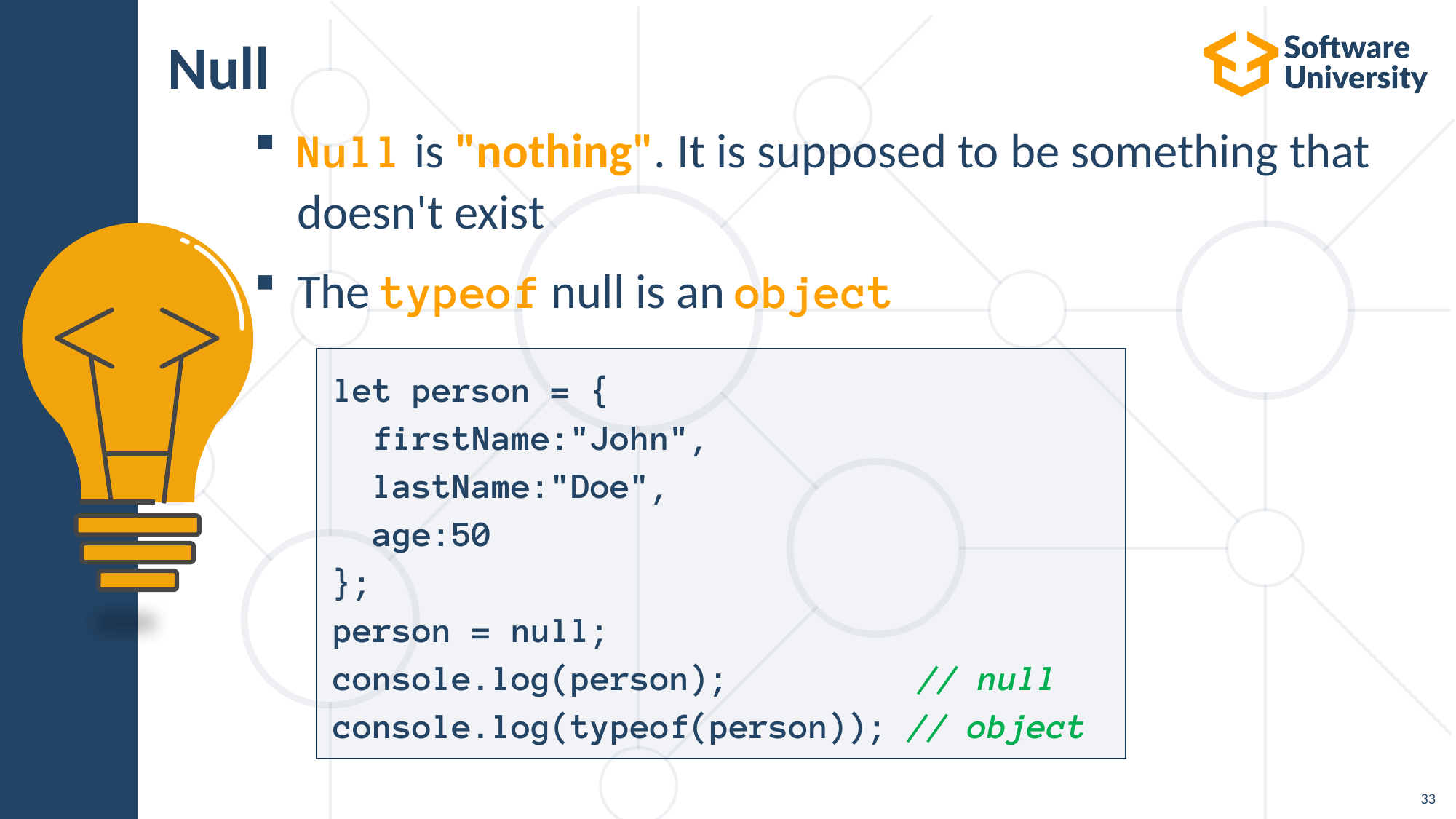

# Null
Null is "nothing". It is supposed to be something that
doesn't exist
The typeof null is an object
let person = {
  firstName:"John",
  lastName:"Doe",
  age:50
};
person = null;
console.log(person);		  // null
console.log(typeof(person)); // object
33